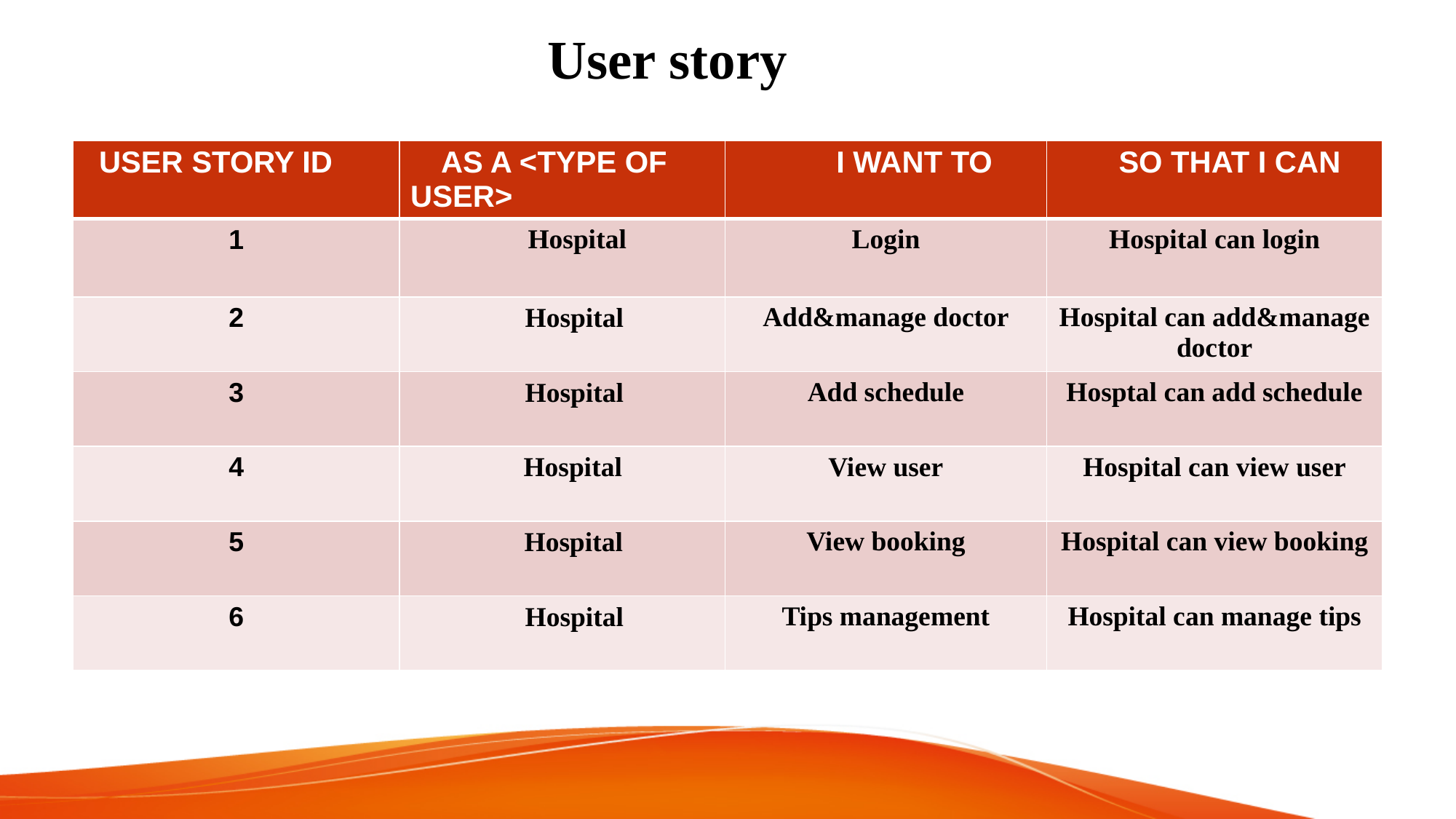

# User story
| USER STORY ID | AS A <TYPE OF USER> | I WANT TO | SO THAT I CAN |
| --- | --- | --- | --- |
| 1 | Hospital | Login | Hospital can login |
| 2 | Hospital | Add&manage doctor | Hospital can add&manage doctor |
| 3 | Hospital | Add schedule | Hosptal can add schedule |
| 4 | Hospital | View user | Hospital can view user |
| 5 | Hospital | View booking | Hospital can view booking |
| 6 | Hospital | Tips management | Hospital can manage tips |